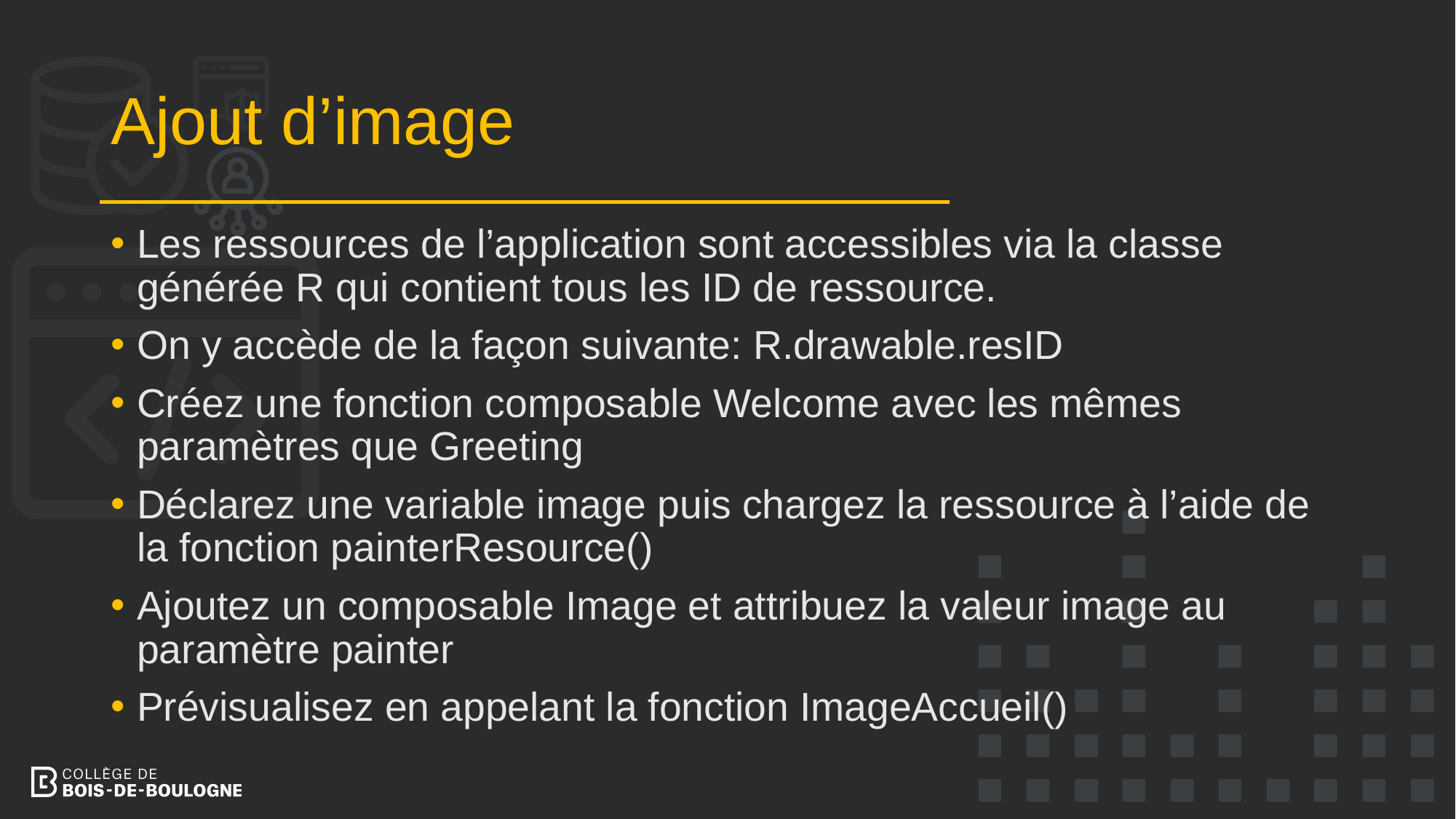

# Ajout d’image
Les ressources de l’application sont accessibles via la classe générée R qui contient tous les ID de ressource.
On y accède de la façon suivante: R.drawable.resID
Créez une fonction composable Welcome avec les mêmes paramètres que Greeting
Déclarez une variable image puis chargez la ressource à l’aide de la fonction painterResource()
Ajoutez un composable Image et attribuez la valeur image au paramètre painter
Prévisualisez en appelant la fonction ImageAccueil()